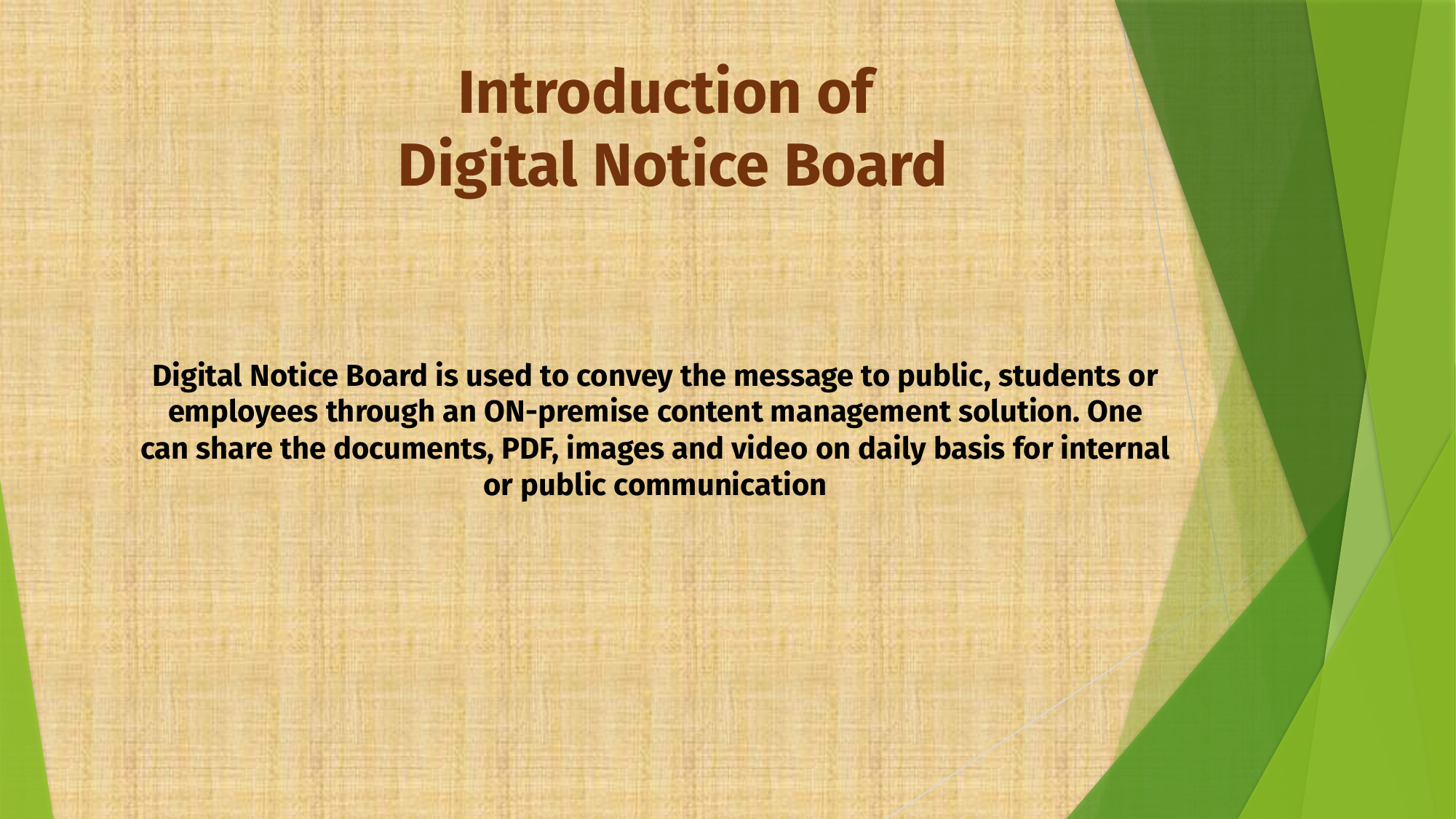

Introduction of
Digital Notice Board

Digital Notice Board is used to convey the message to public, students or
employees through an ON-premise content management solution. One
can share the documents, PDF, images and video on daily basis for internal
or public communication